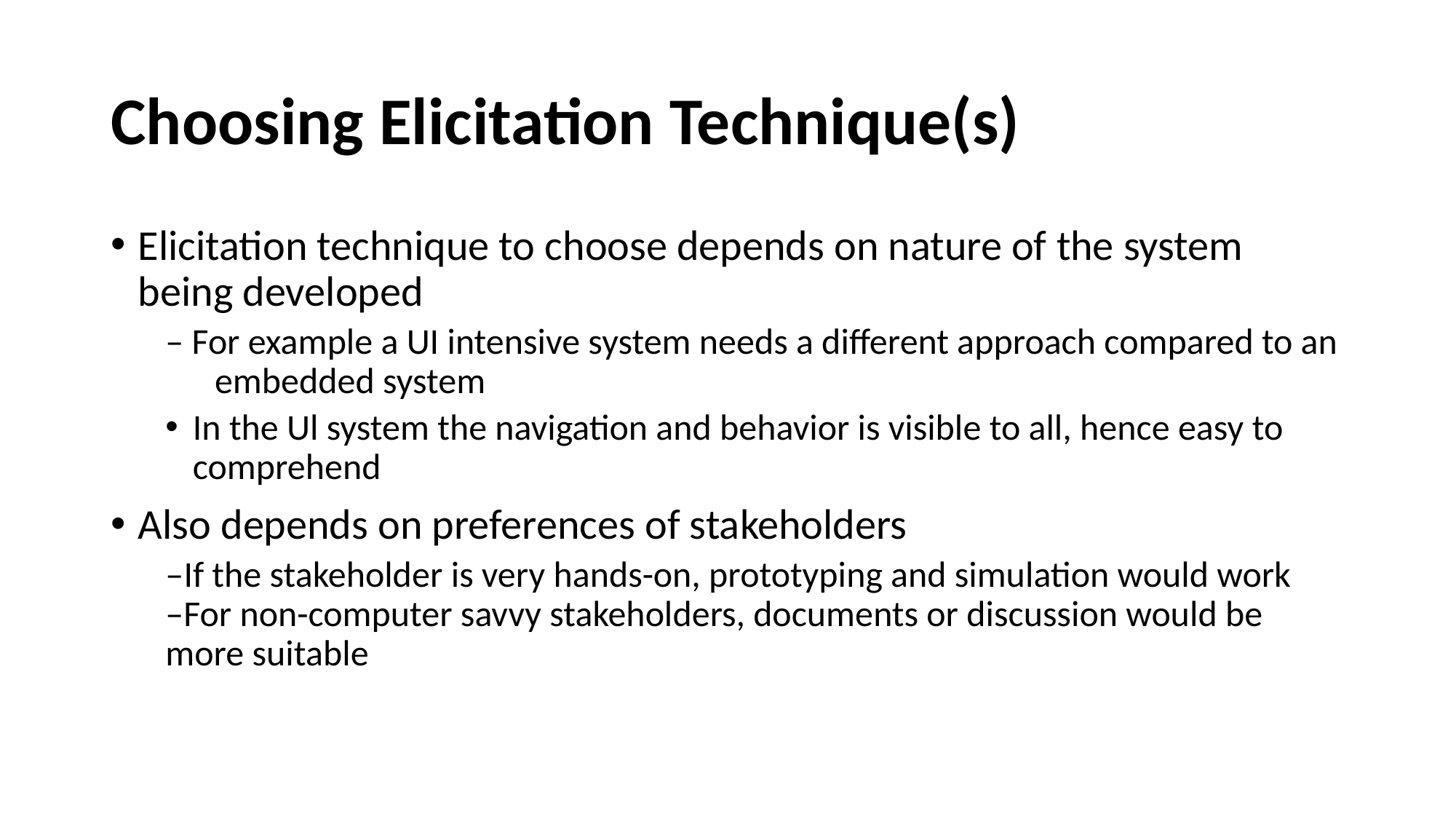

# Choosing Elicitation Technique(s)
Elicitation technique to choose depends on nature of the system being developed
– For example a UI intensive system needs a different approach compared to an       embedded system
In the Ul system the navigation and behavior is visible to all, hence easy to comprehend
Also depends on preferences of stakeholders
–If the stakeholder is very hands-on, prototyping and simulation would work
–For non-computer savvy stakeholders, documents or discussion would be more suitable